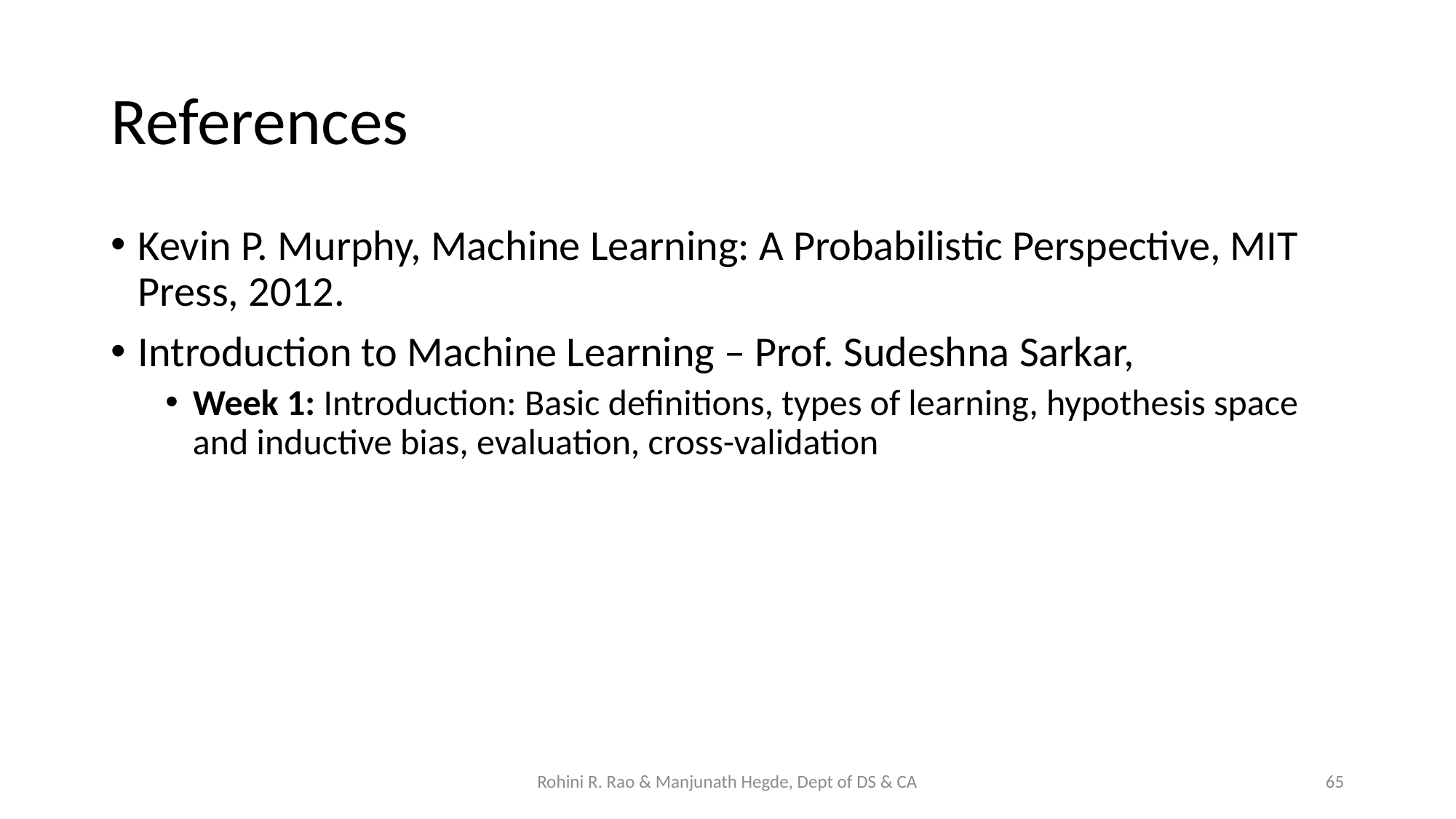

# References
Kevin P. Murphy, Machine Learning: A Probabilistic Perspective, MIT Press, 2012.
Introduction to Machine Learning – Prof. Sudeshna Sarkar,
Week 1: Introduction: Basic definitions, types of learning, hypothesis space and inductive bias, evaluation, cross-validation
Rohini R. Rao & Manjunath Hegde, Dept of DS & CA
65